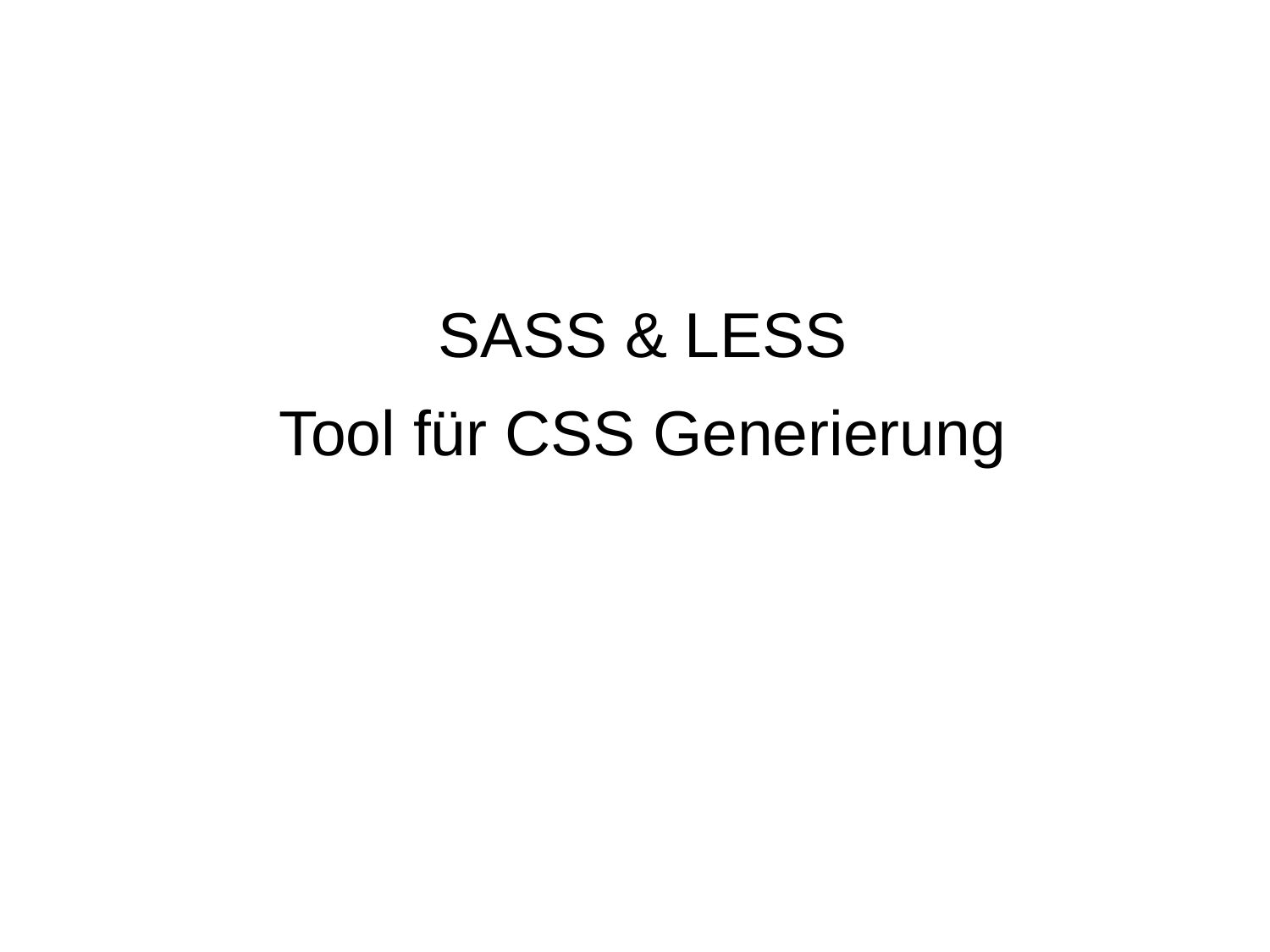

SASS & LESS
Tool für CSS Generierung